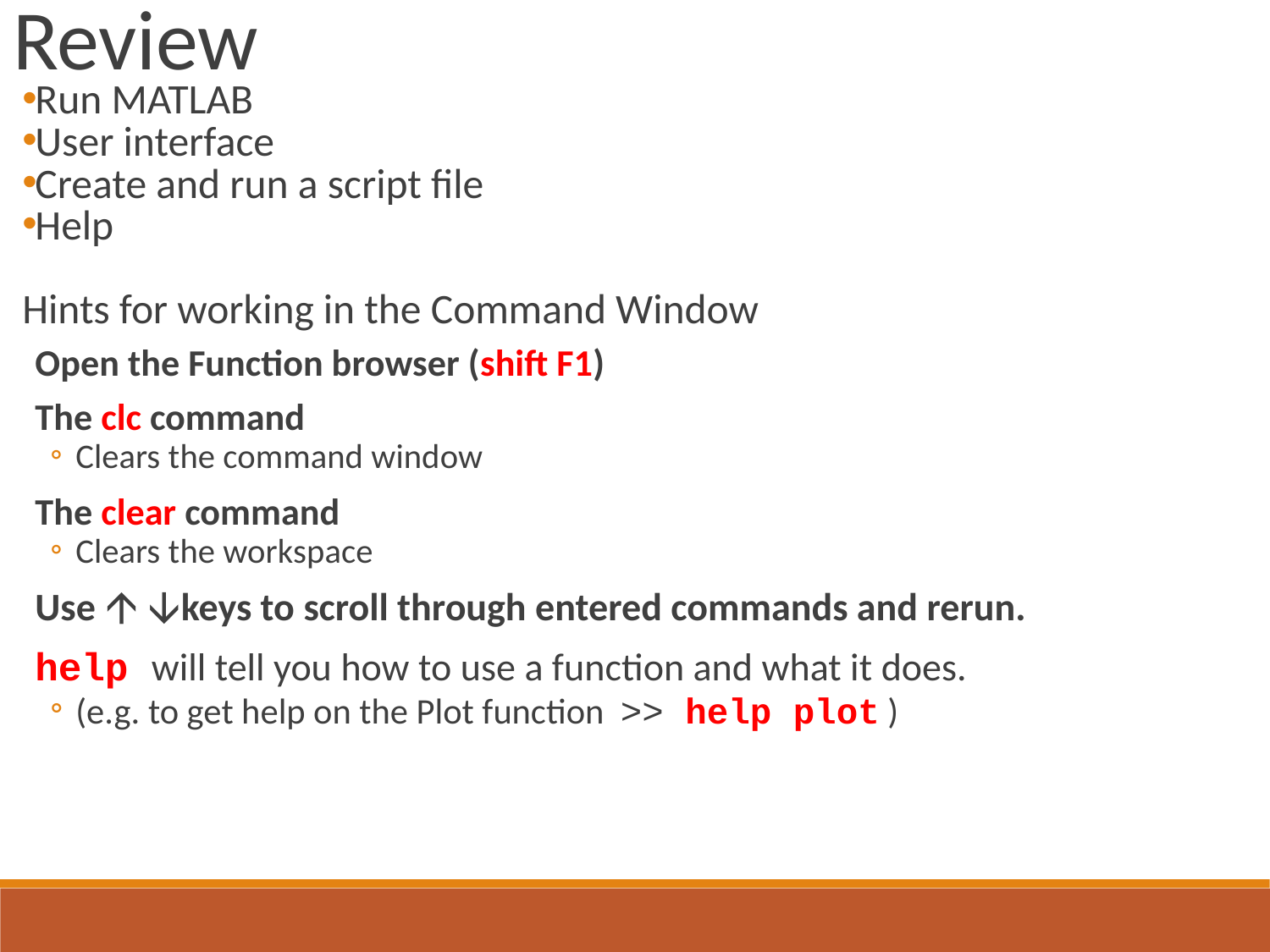

Review
Run MATLAB
User interface
Create and run a script file
Help

Hints for working in the Command Window
Open the Function browser (shift F1)
The clc command
Clears the command window
The clear command
Clears the workspace
Use 🡩 🡫keys to scroll through entered commands and rerun.
help will tell you how to use a function and what it does.
(e.g. to get help on the Plot function  >> help plot )